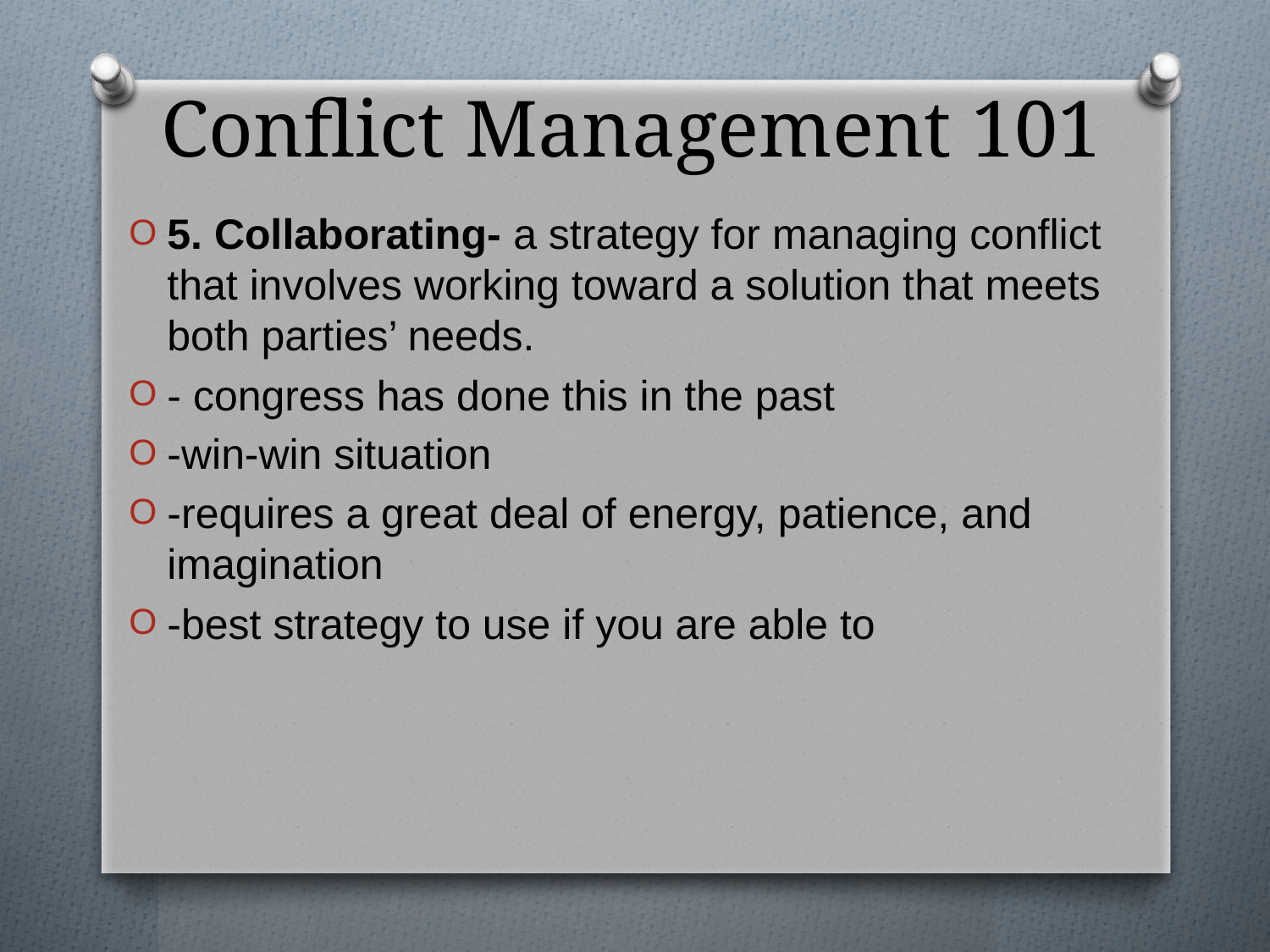

# Conflict Management 101
5. Collaborating- a strategy for managing conflict that involves working toward a solution that meets both parties’ needs.
- congress has done this in the past
-win-win situation
-requires a great deal of energy, patience, and imagination
-best strategy to use if you are able to